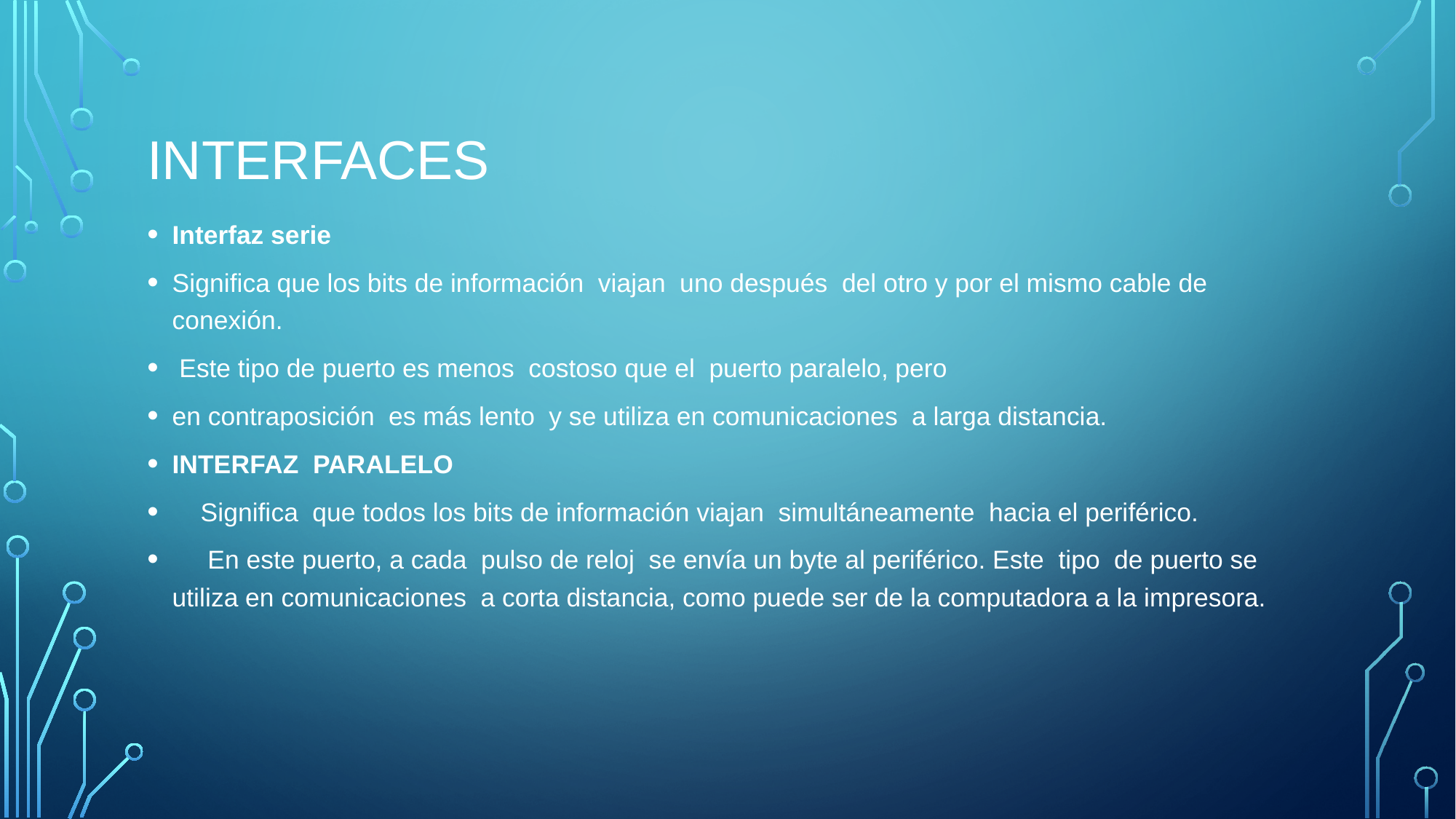

# INTERFACES
Interfaz serie
Significa que los bits de información  viajan  uno después  del otro y por el mismo cable de conexión.
 Este tipo de puerto es menos  costoso que el  puerto paralelo, pero
en contraposición  es más lento  y se utiliza en comunicaciones  a larga distancia.
INTERFAZ  PARALELO
    Significa  que todos los bits de información viajan  simultáneamente  hacia el periférico.
     En este puerto, a cada  pulso de reloj  se envía un byte al periférico. Este  tipo  de puerto se utiliza en comunicaciones  a corta distancia, como puede ser de la computadora a la impresora.